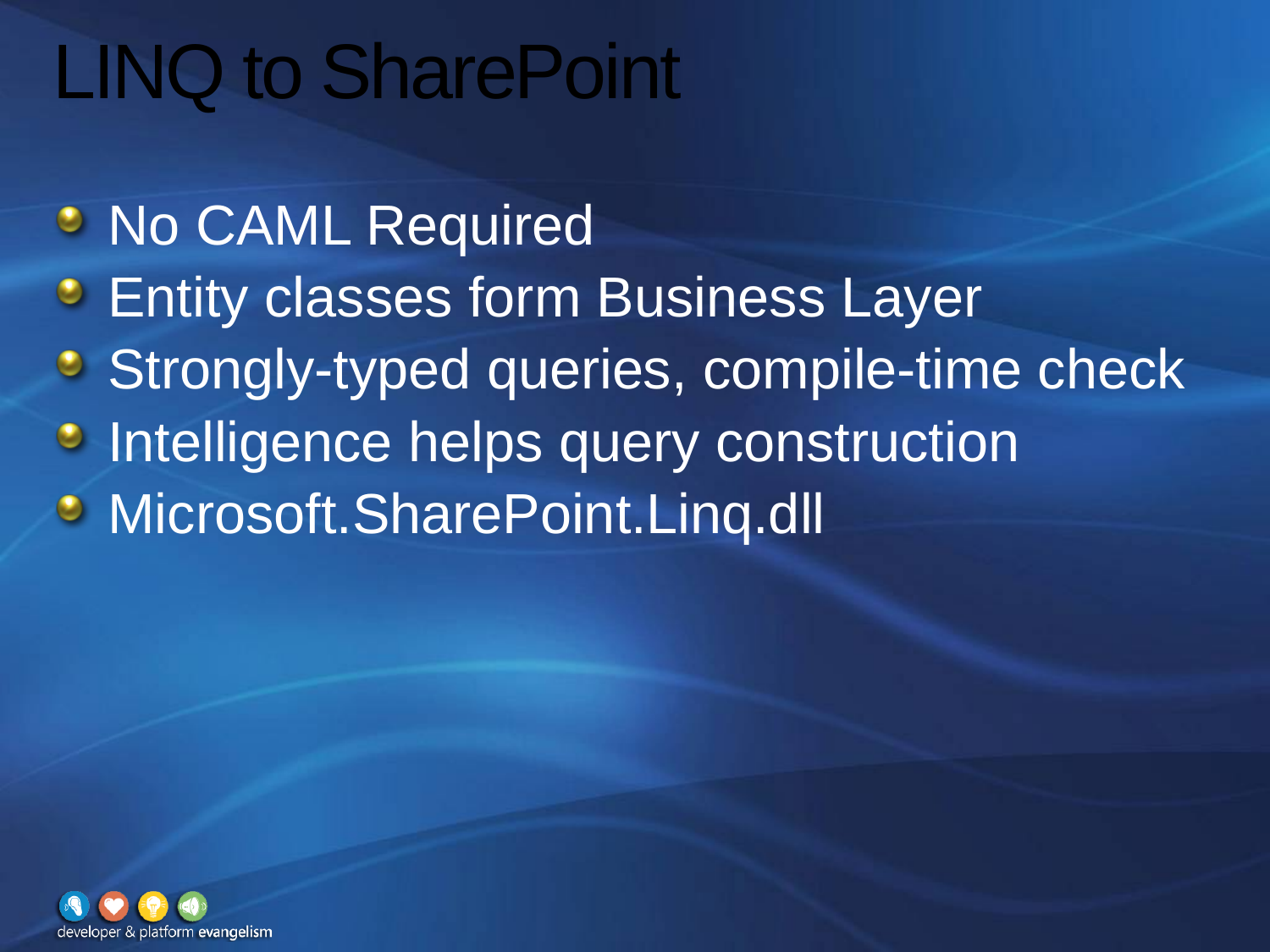

# LINQ to SharePoint
No CAML Required
Entity classes form Business Layer
Strongly-typed queries, compile-time check
Intelligence helps query construction
Microsoft.SharePoint.Linq.dll